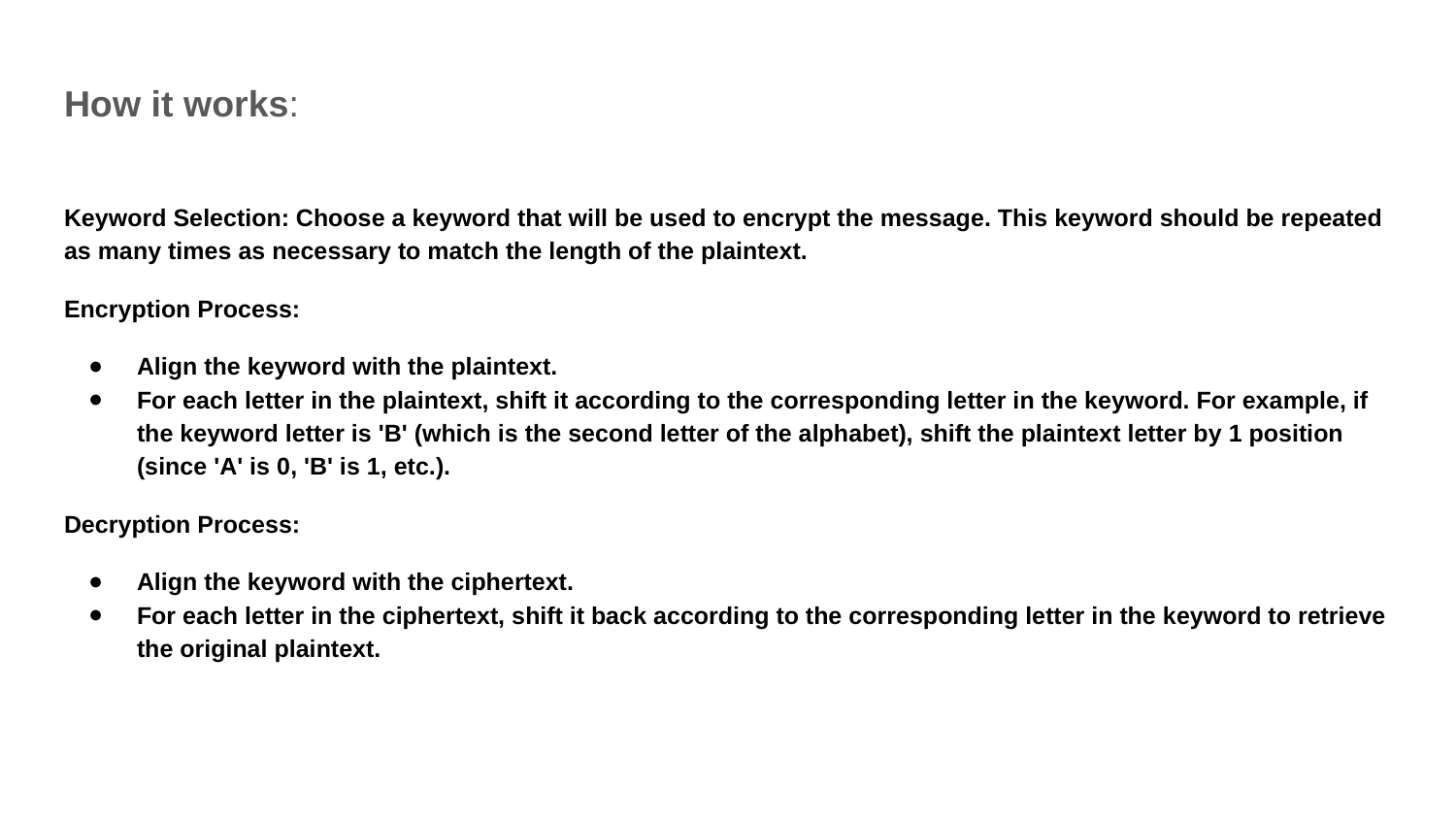

How it works:

Keyword Selection: Choose a keyword that will be used to encrypt the message. This keyword should be repeated as many times as necessary to match the length of the plaintext.
Encryption Process:
Align the keyword with the plaintext.
For each letter in the plaintext, shift it according to the corresponding letter in the keyword. For example, if the keyword letter is 'B' (which is the second letter of the alphabet), shift the plaintext letter by 1 position (since 'A' is 0, 'B' is 1, etc.).
Decryption Process:
Align the keyword with the ciphertext.
For each letter in the ciphertext, shift it back according to the corresponding letter in the keyword to retrieve the original plaintext.